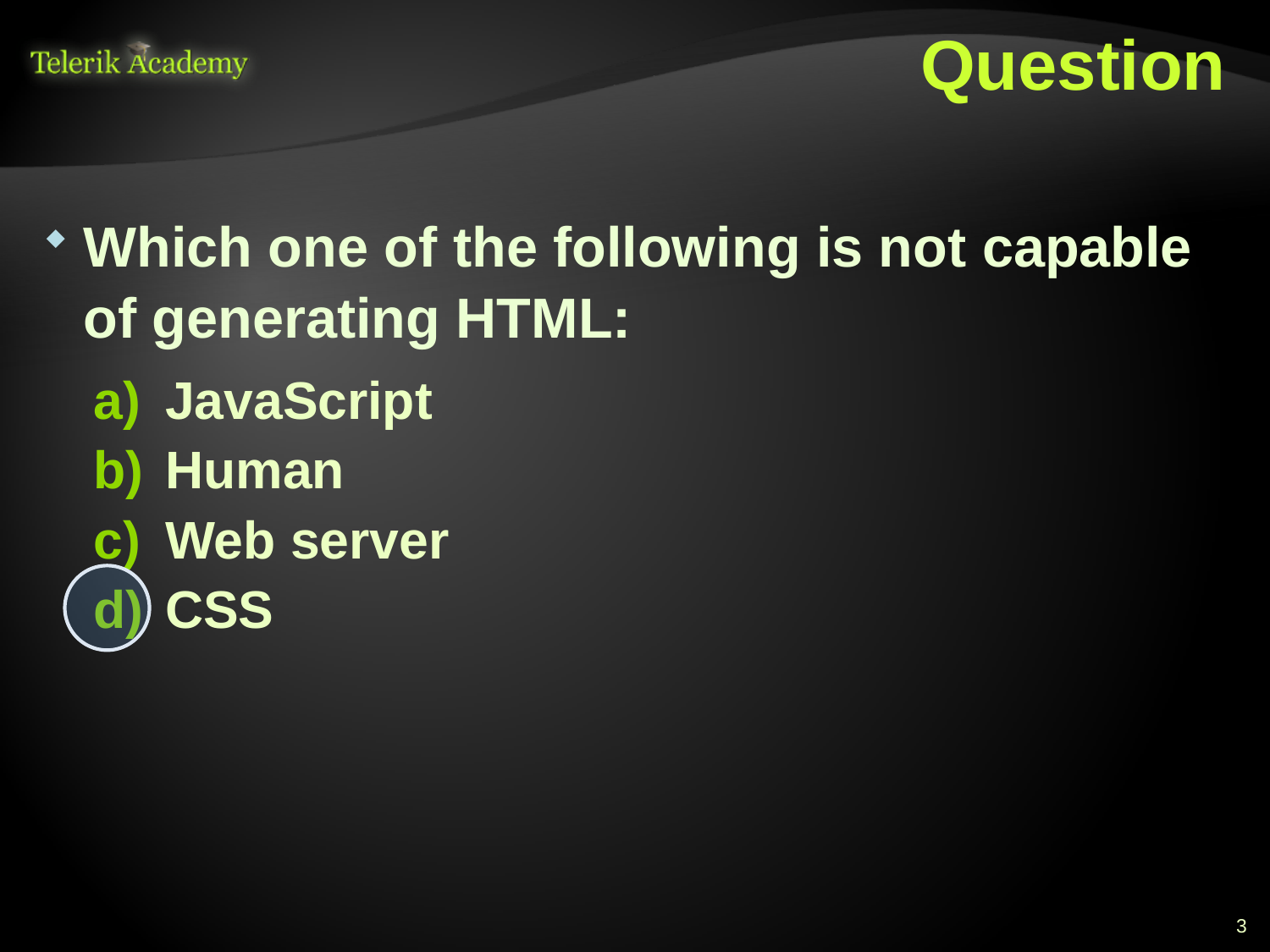

# Question
Which one of the following is not capable of generating HTML:
JavaScript
Human
Web server
CSS

3